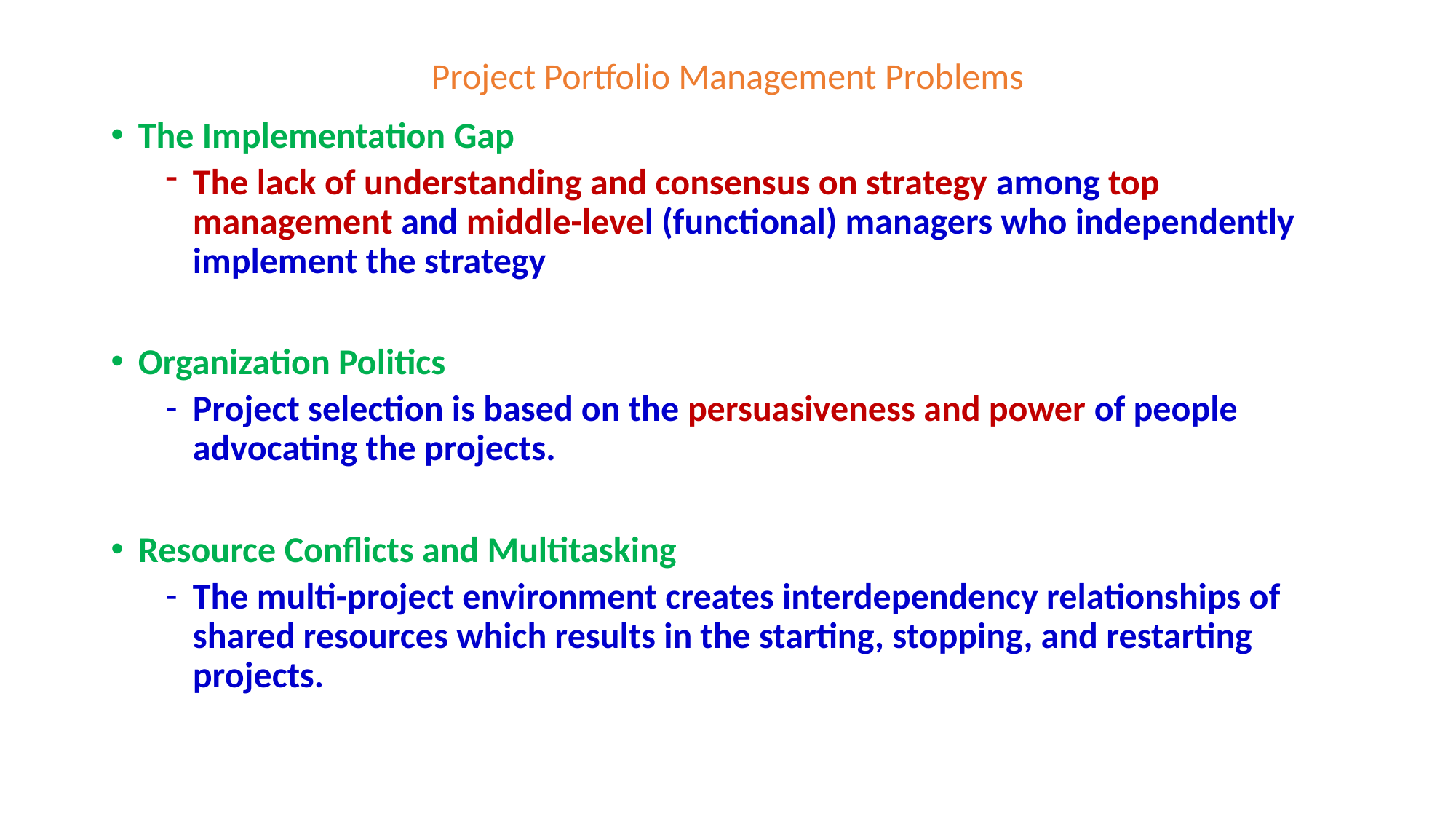

# Project Portfolio Management Problems
The Implementation Gap
The lack of understanding and consensus on strategy among top management and middle-level (functional) managers who independently implement the strategy

Organization Politics
Project selection is based on the persuasiveness and power of people advocating the projects.

Resource Conflicts and Multitasking
The multi-project environment creates interdependency relationships of shared resources which results in the starting, stopping, and restarting projects.